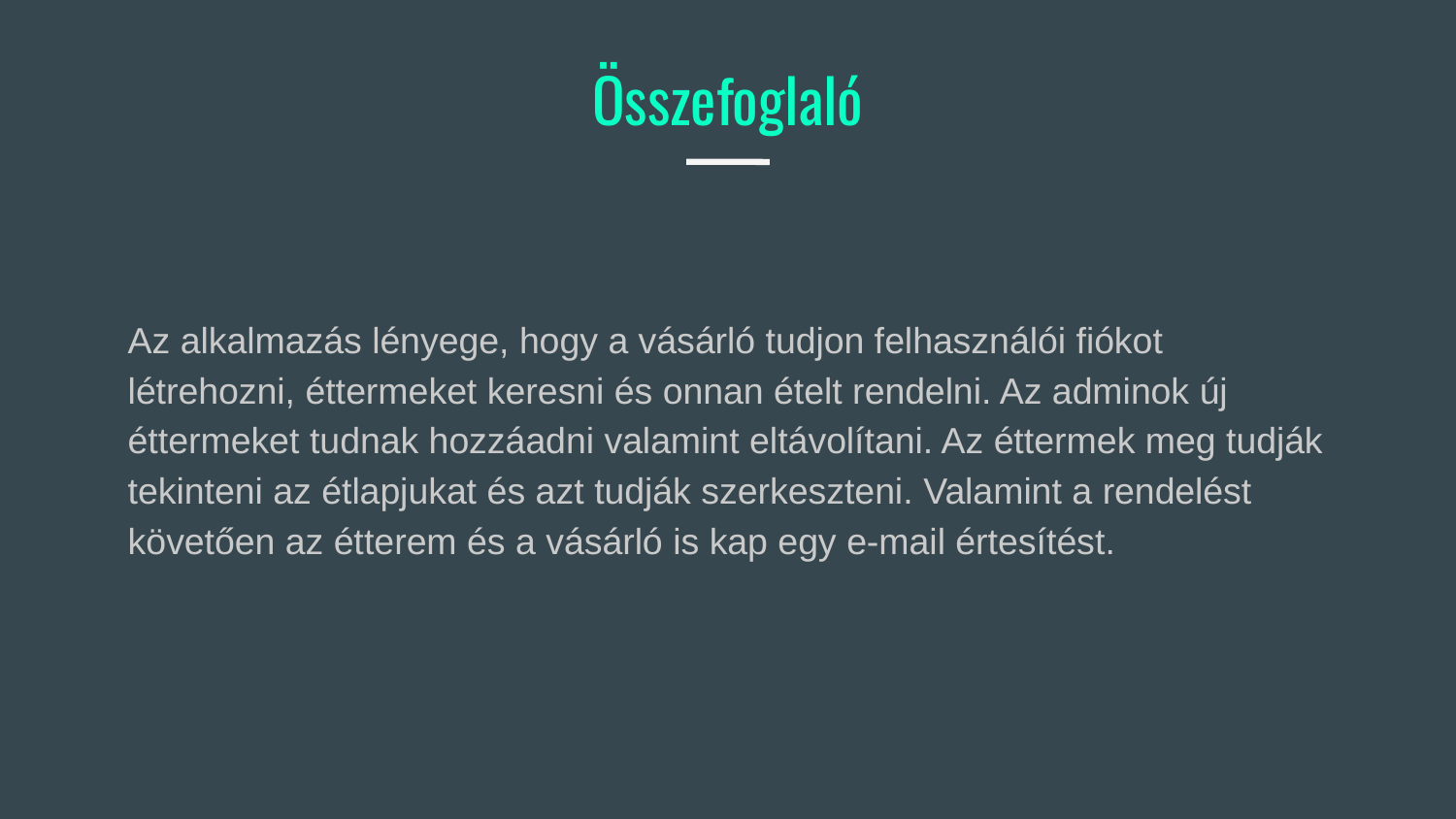

Összefoglaló

Az alkalmazás lényege, hogy a vásárló tudjon felhasználói fiókot létrehozni, éttermeket keresni és onnan ételt rendelni. Az adminok új éttermeket tudnak hozzáadni valamint eltávolítani. Az éttermek meg tudják tekinteni az étlapjukat és azt tudják szerkeszteni. Valamint a rendelést követően az étterem és a vásárló is kap egy e-mail értesítést.